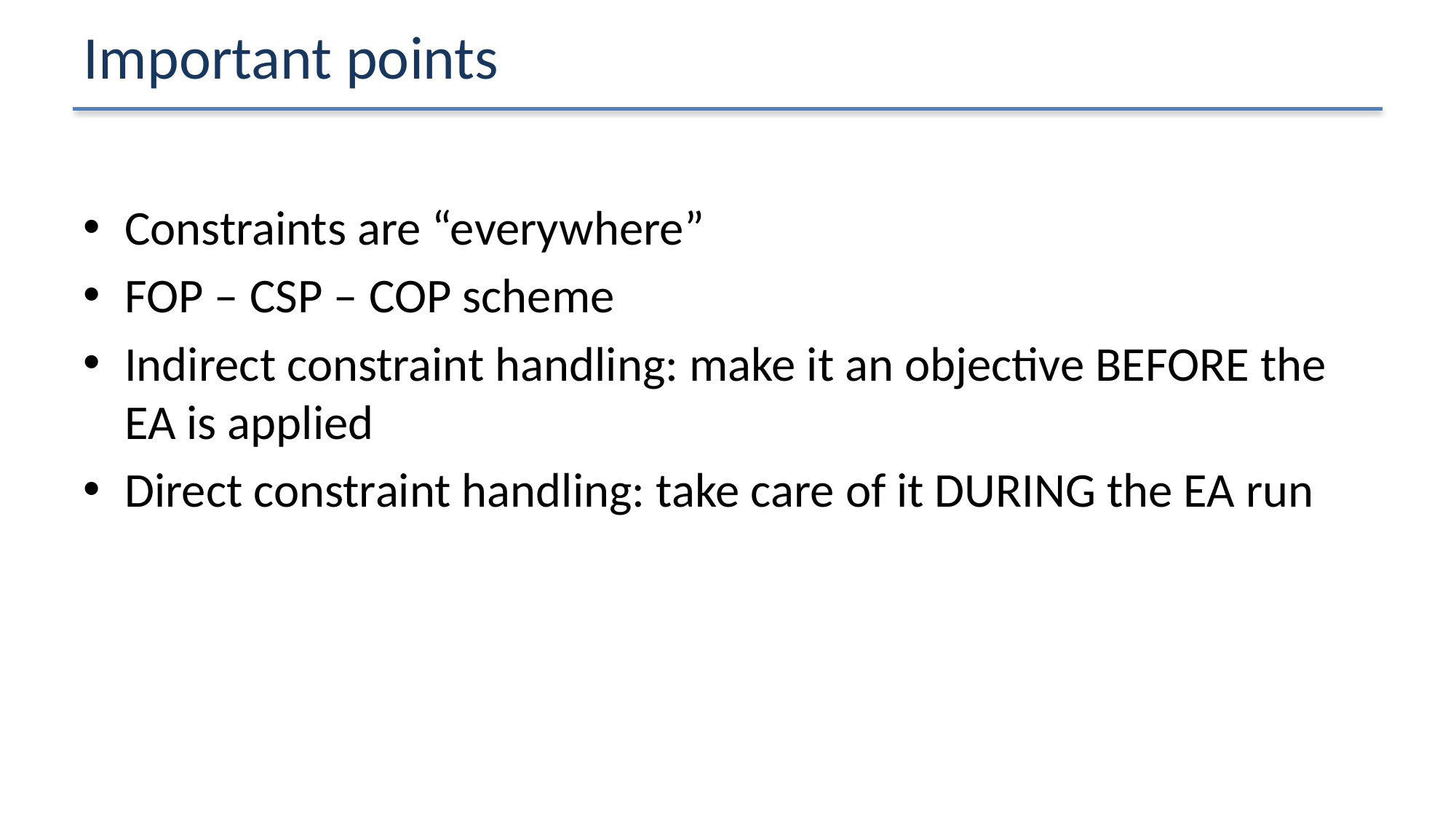

# Important points
Constraints are “everywhere”
FOP – CSP – COP scheme
Indirect constraint handling: make it an objective BEFORE the EA is applied
Direct constraint handling: take care of it DURING the EA run